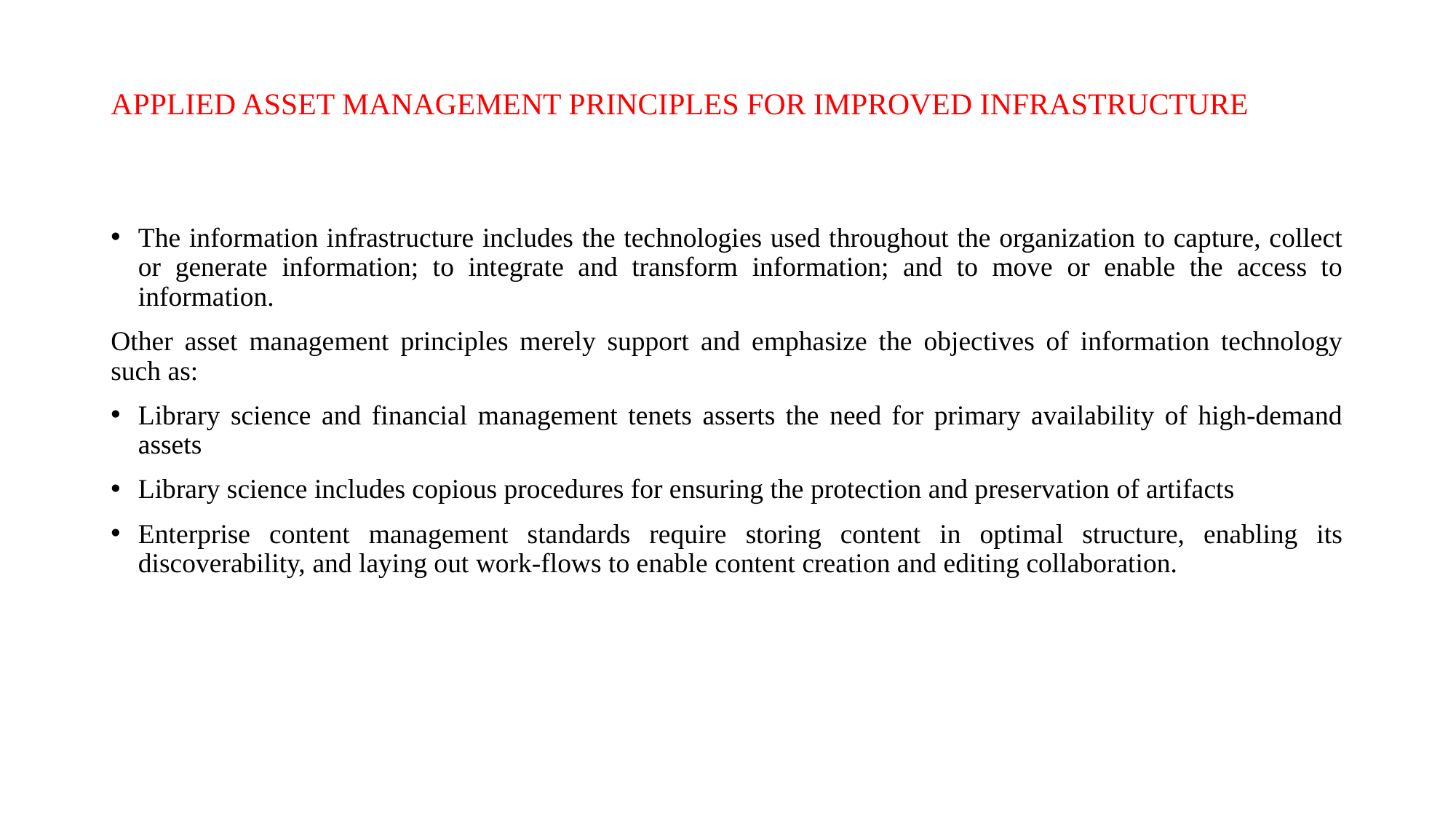

# APPLIED ASSET MANAGEMENT PRINCIPLES FOR IMPROVED INFRASTRUCTURE
The information infrastructure includes the technologies used throughout the organization to capture, collect or generate information; to integrate and transform information; and to move or enable the access to information.
Other asset management principles merely support and emphasize the objectives of information technology such as:
Library science and financial management tenets asserts the need for primary availability of high-demand assets
Library science includes copious procedures for ensuring the protection and preservation of artifacts
Enterprise content management standards require storing content in optimal structure, enabling its discoverability, and laying out work-flows to enable content creation and editing collaboration.